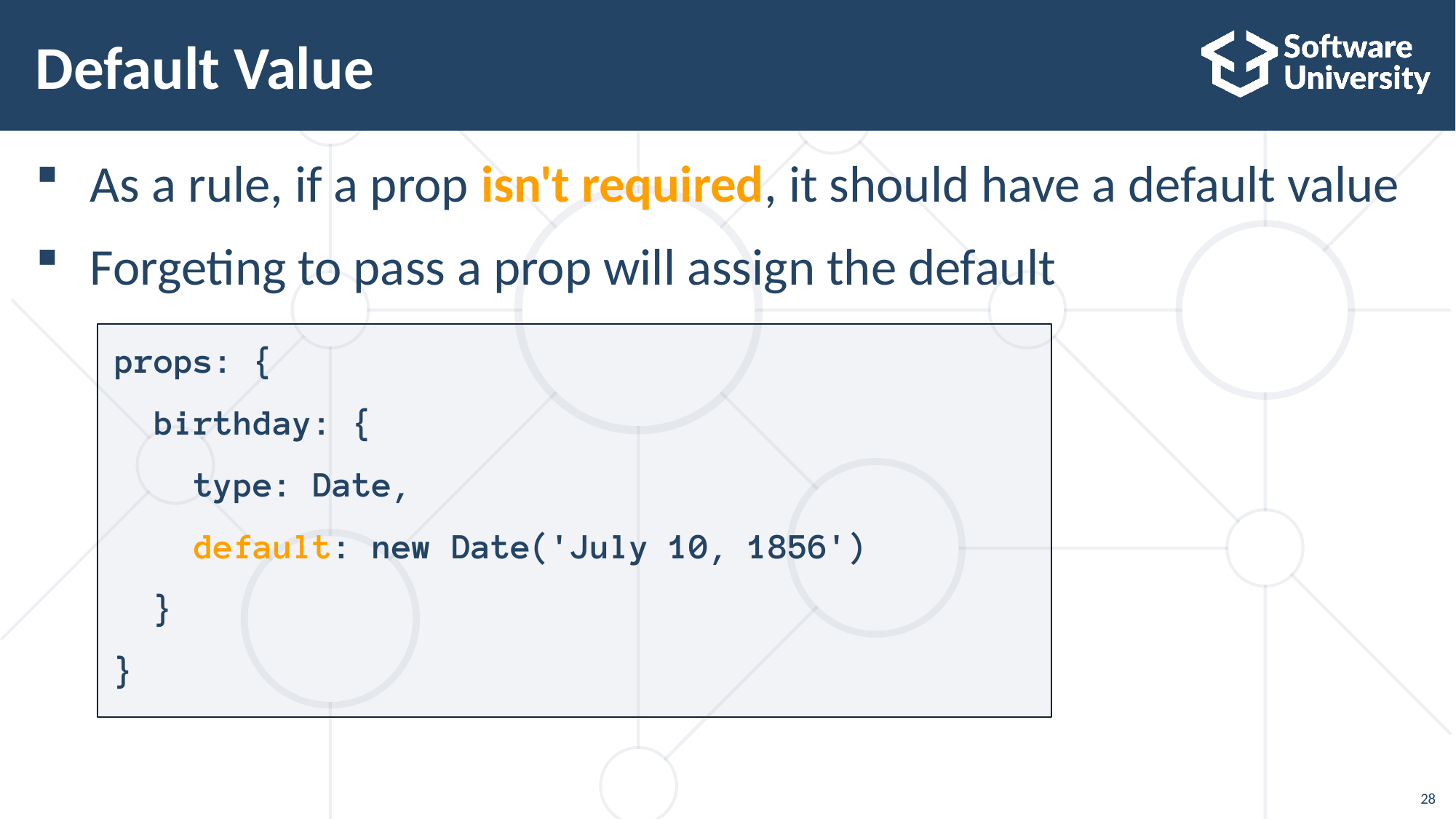

# Default Value
As a rule, if a prop isn't required, it should have a default value
Forgeting to pass a prop will assign the default
props: {
  birthday: {
    type: Date,
    default: new Date('July 10, 1856')
  }
}
28